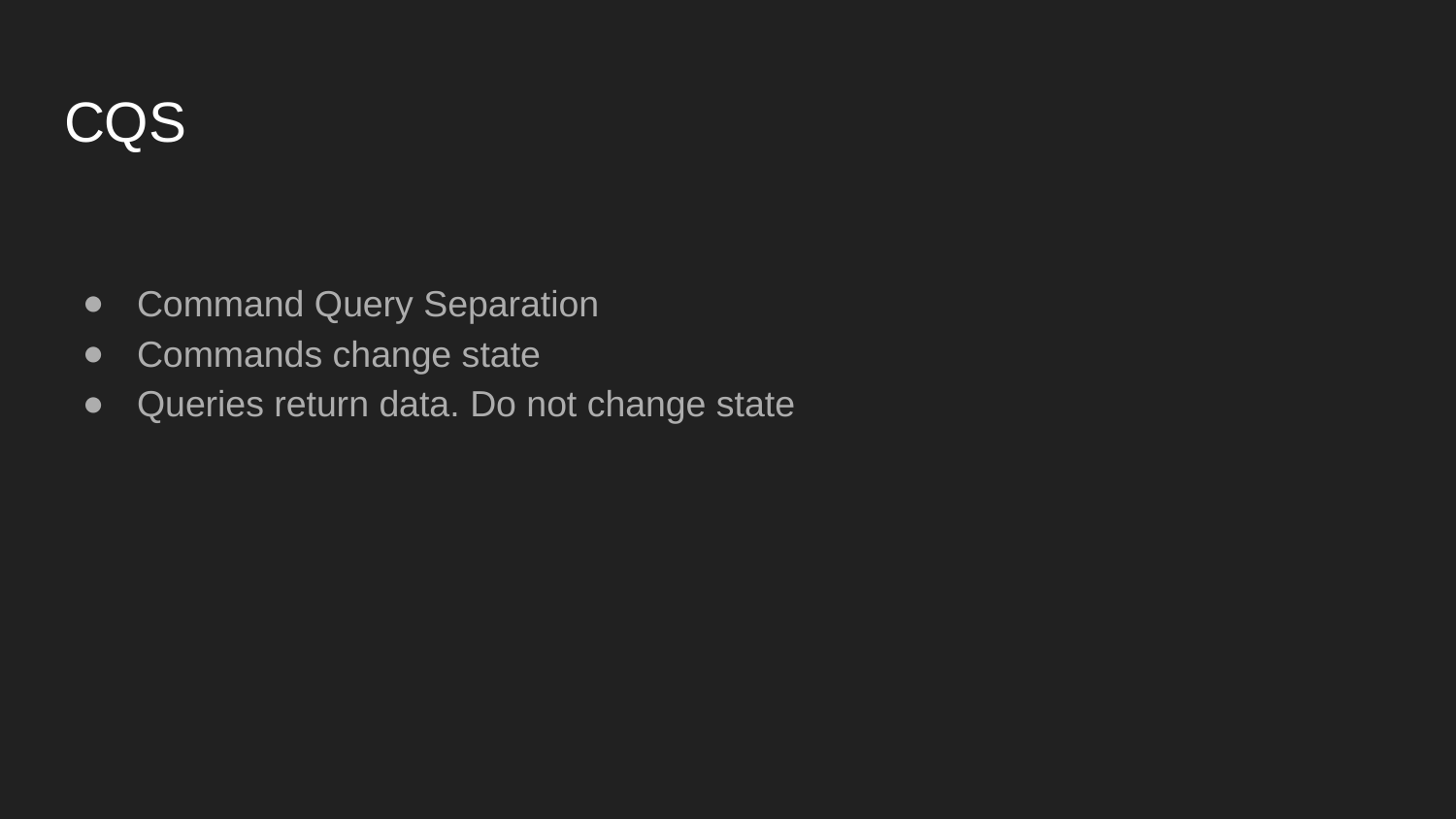

# CQS

Command Query Separation
Commands change state
Queries return data. Do not change state